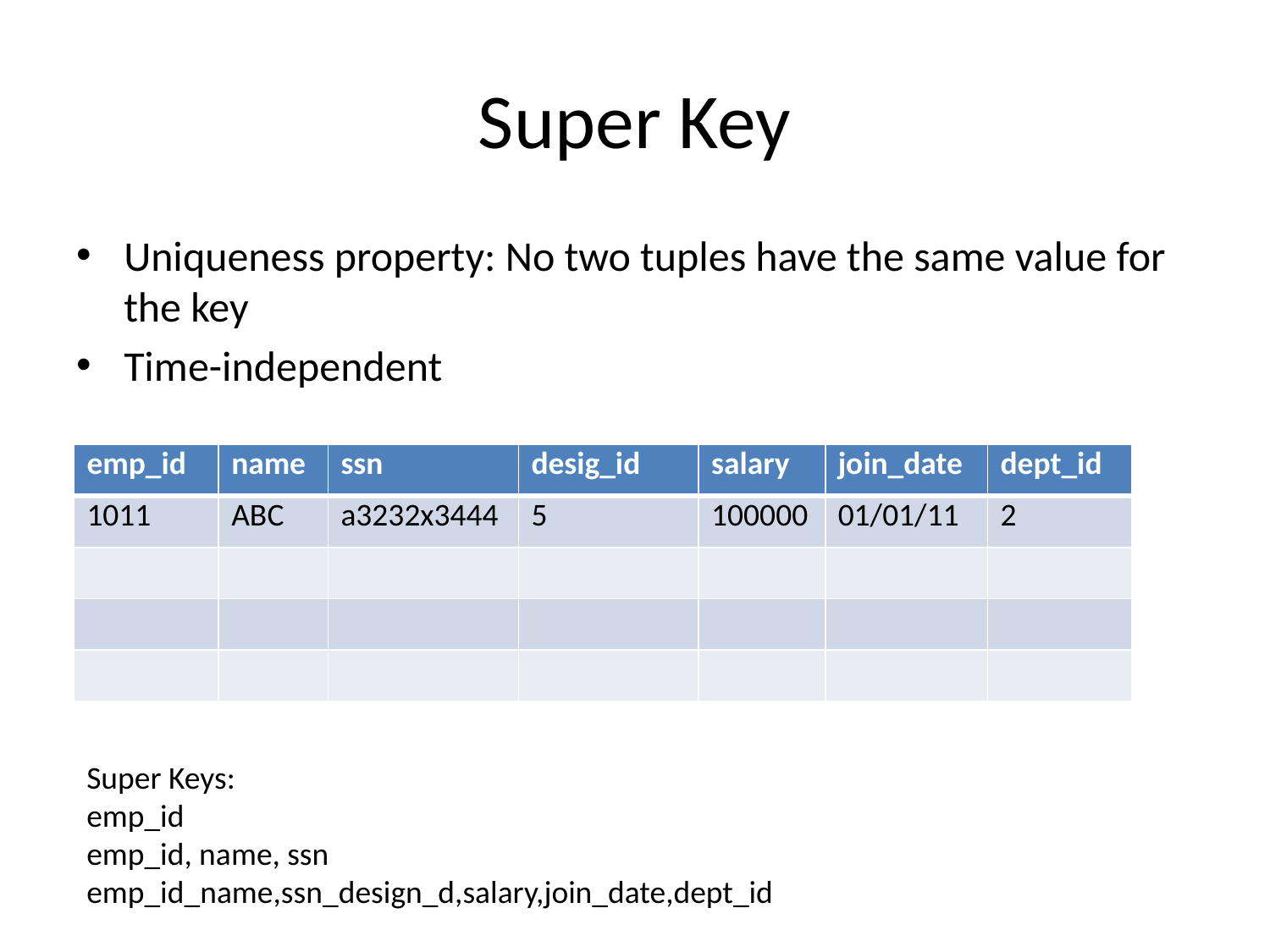

# Super Key
Uniqueness property: No two tuples have the same value for the key
Time-independent
| emp\_id | name | ssn | desig\_id | salary | join\_date | dept\_id |
| --- | --- | --- | --- | --- | --- | --- |
| 1011 | ABC | a3232x3444 | 5 | 100000 | 01/01/11 | 2 |
|  |  |  |  |  |  |  |
|  |  |  |  |  |  |  |
|  |  |  |  |  |  |  |
Super Keys:
emp_id
emp_id, name, ssn
emp_id_name,ssn_design_d,salary,join_date,dept_id